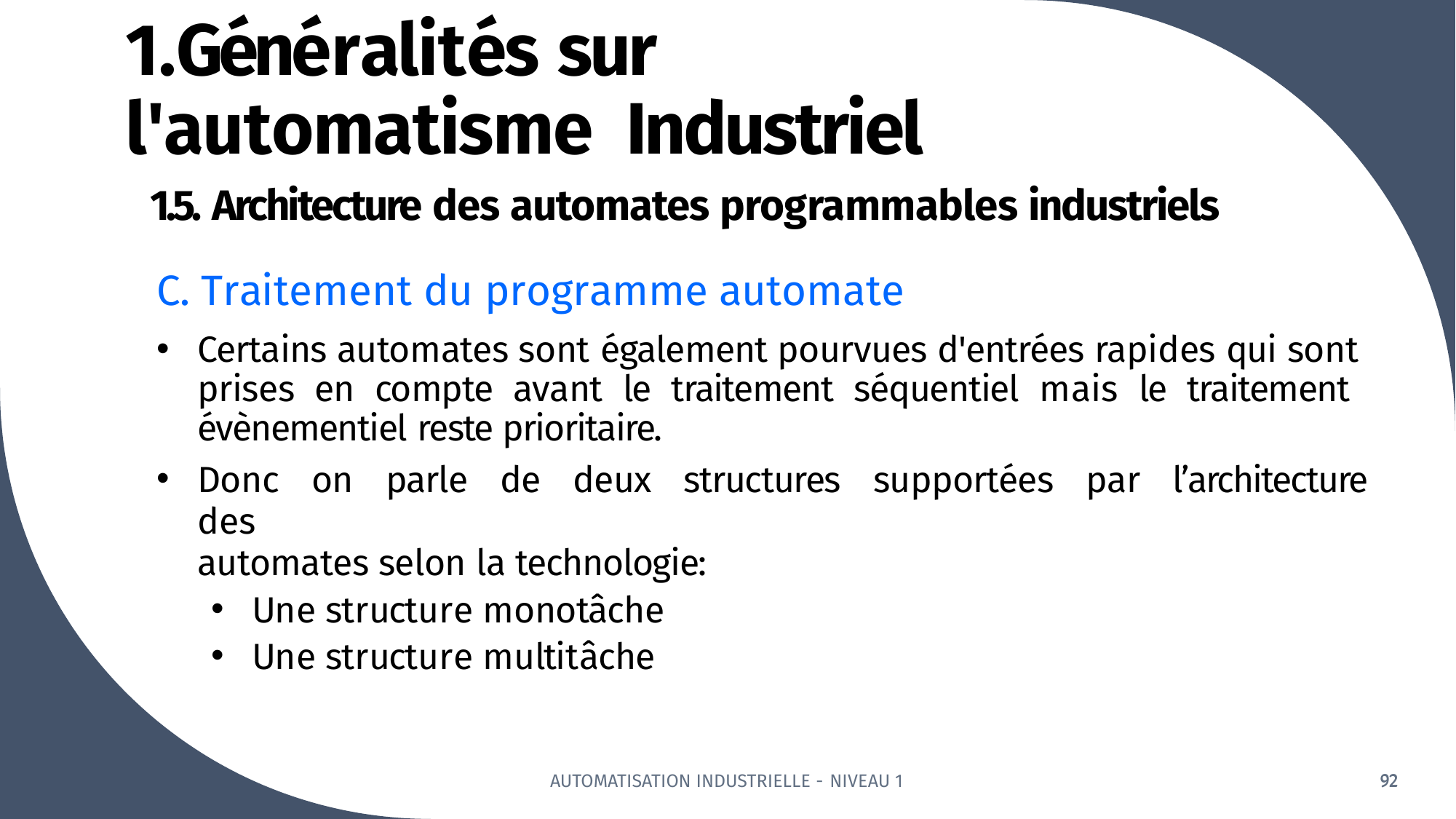

# 1.Généralités sur l'automatisme  Industriel
1.5. Architecture des automates programmables industriels
C. Traitement du programme automate
Certains automates sont également pourvues d'entrées rapides qui sont  prises en compte avant le traitement séquentiel mais le traitement  évènementiel reste prioritaire.
Donc on parle de deux structures supportées par l’architecture des
automates selon la technologie:
Une structure monotâche
Une structure multitâche
AUTOMATISATION INDUSTRIELLE - NIVEAU 1
92
92